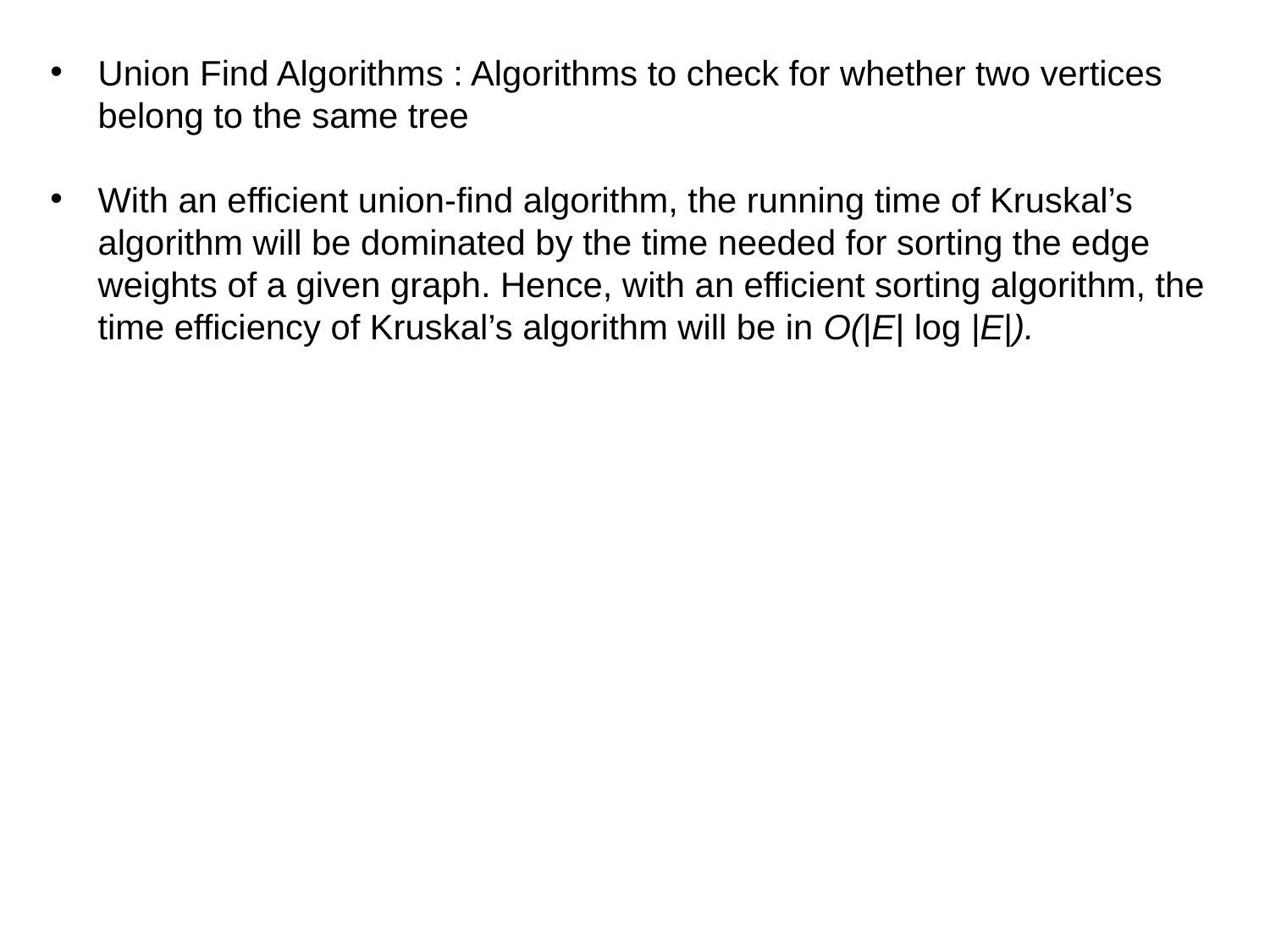

Union Find Algorithms : Algorithms to check for whether two vertices belong to the same tree

With an efficient union-find algorithm, the running time of Kruskal’s algorithm will be dominated by the time needed for sorting the edge weights of a given graph. Hence, with an efficient sorting algorithm, the time efficiency of Kruskal’s algorithm will be in O(|E| log |E|).